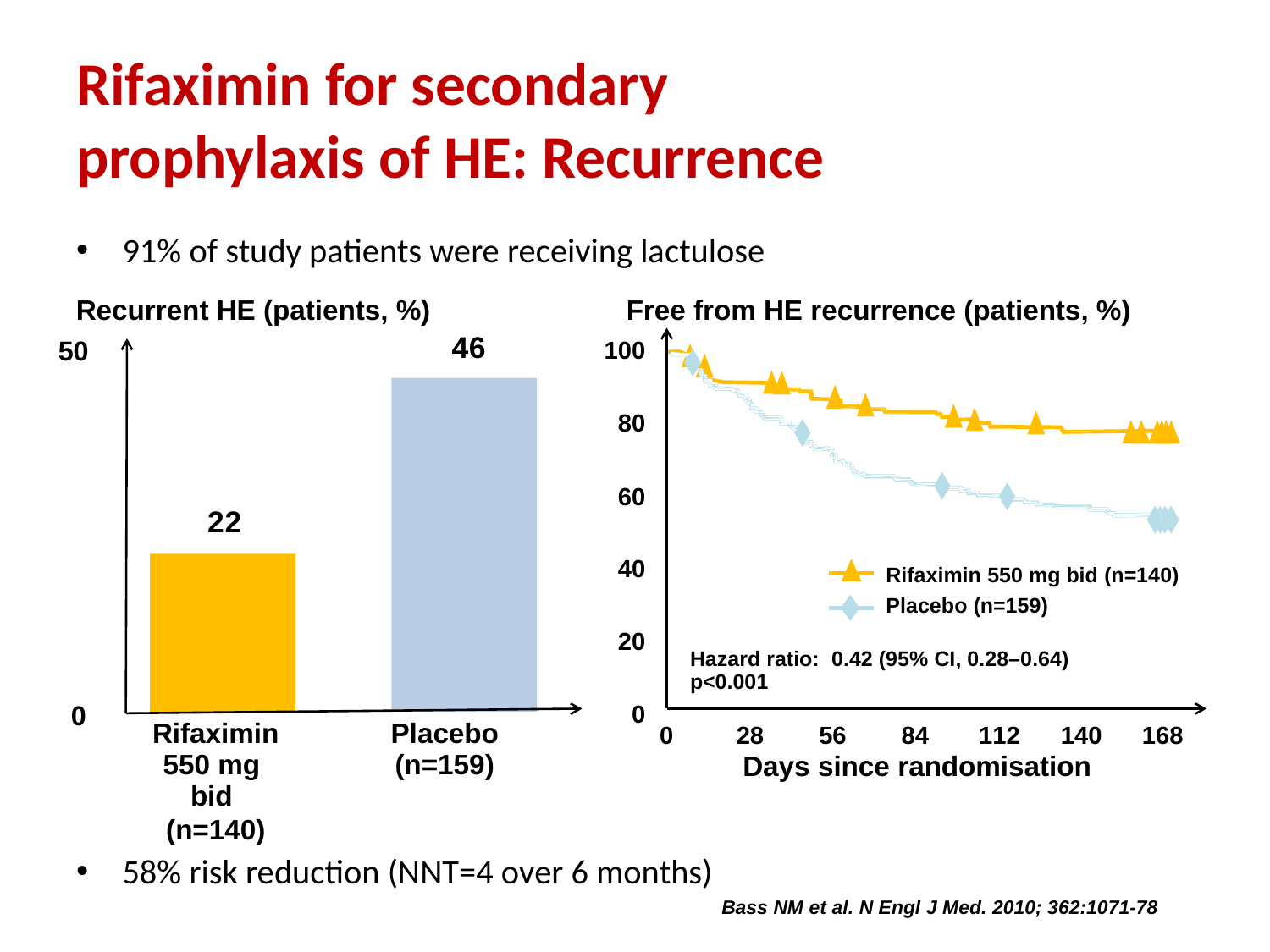

# Rifaximin for secondary prophylaxis of HE: Recurrence
91% of study patients were receiving lactulose

58% risk reduction (NNT=4 over 6 months)
Recurrent HE (patients, %)
Free from HE recurrence (patients, %)
46
50
100

22

80

60

40

Rifaximin 550 mg bid (n=140)
Placebo (n=159)

20

Hazard ratio: 0.42 (95% CI, 0.28–0.64)
p<0.001

0
0

Rifaximin
550 mg bid
(n=140)
Placebo
(n=159)
0
28
56
84
112
140
168
Days since randomisation
Bass NM et al. N Engl J Med. 2010; 362:1071-78